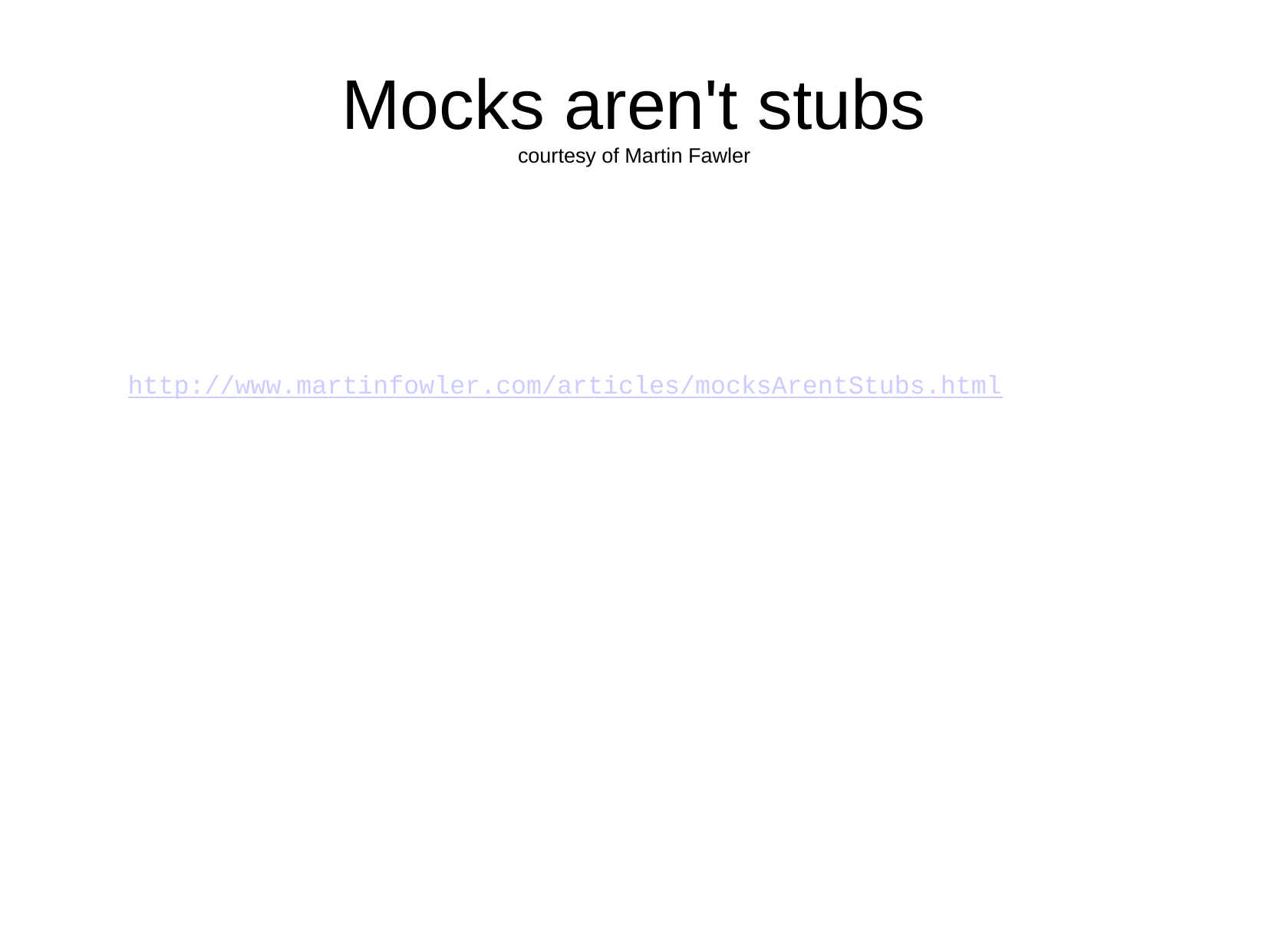

# Mocks aren't stubs courtesy of Martin Fawler
http://www.martinfowler.com/articles/mocksArentStubs.html